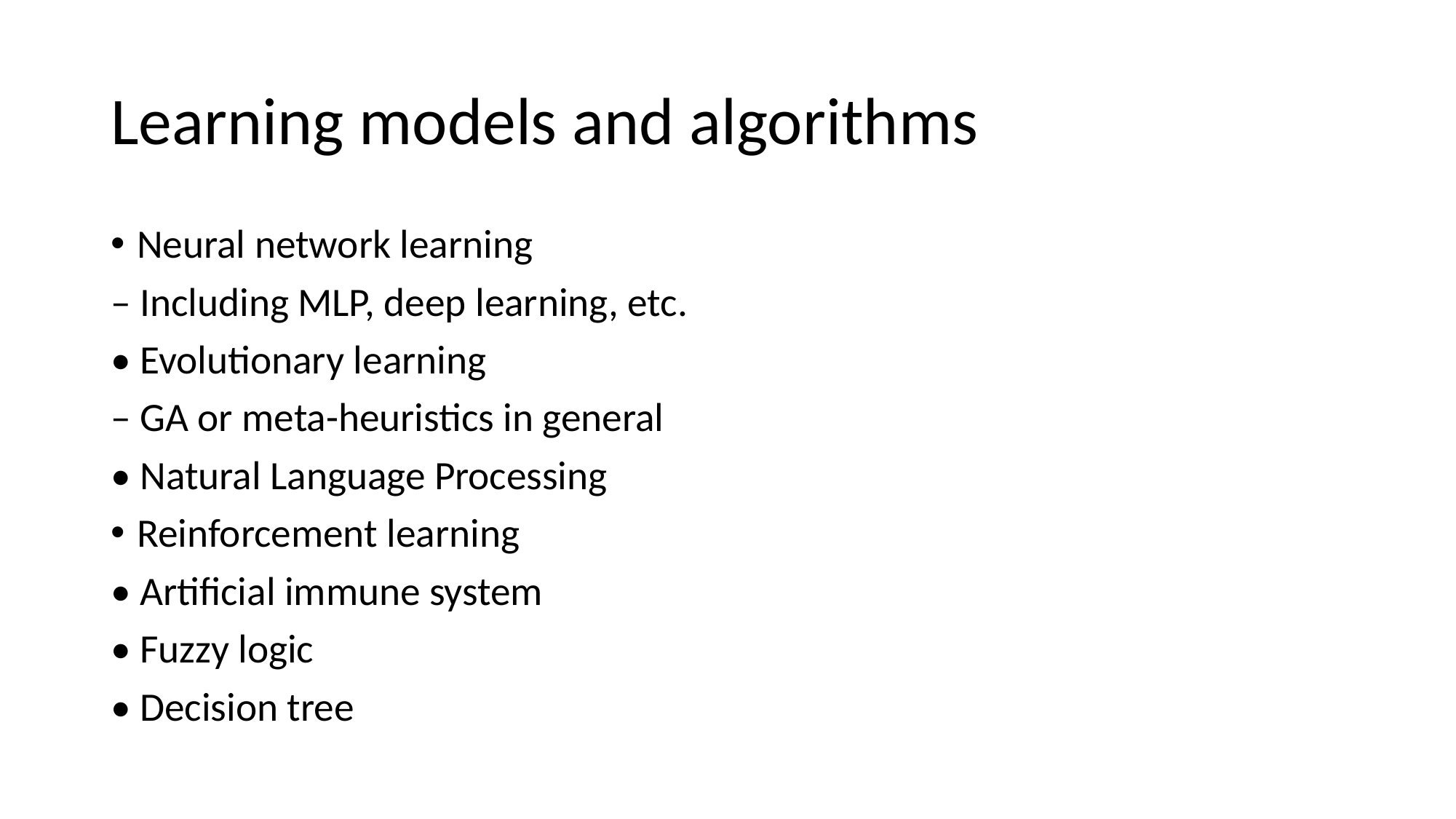

# Learning models and algorithms
Neural network learning
– Including MLP, deep learning, etc.
• Evolutionary learning
– GA or meta-heuristics in general
• Natural Language Processing
Reinforcement learning
• Artificial immune system
• Fuzzy logic
• Decision tree